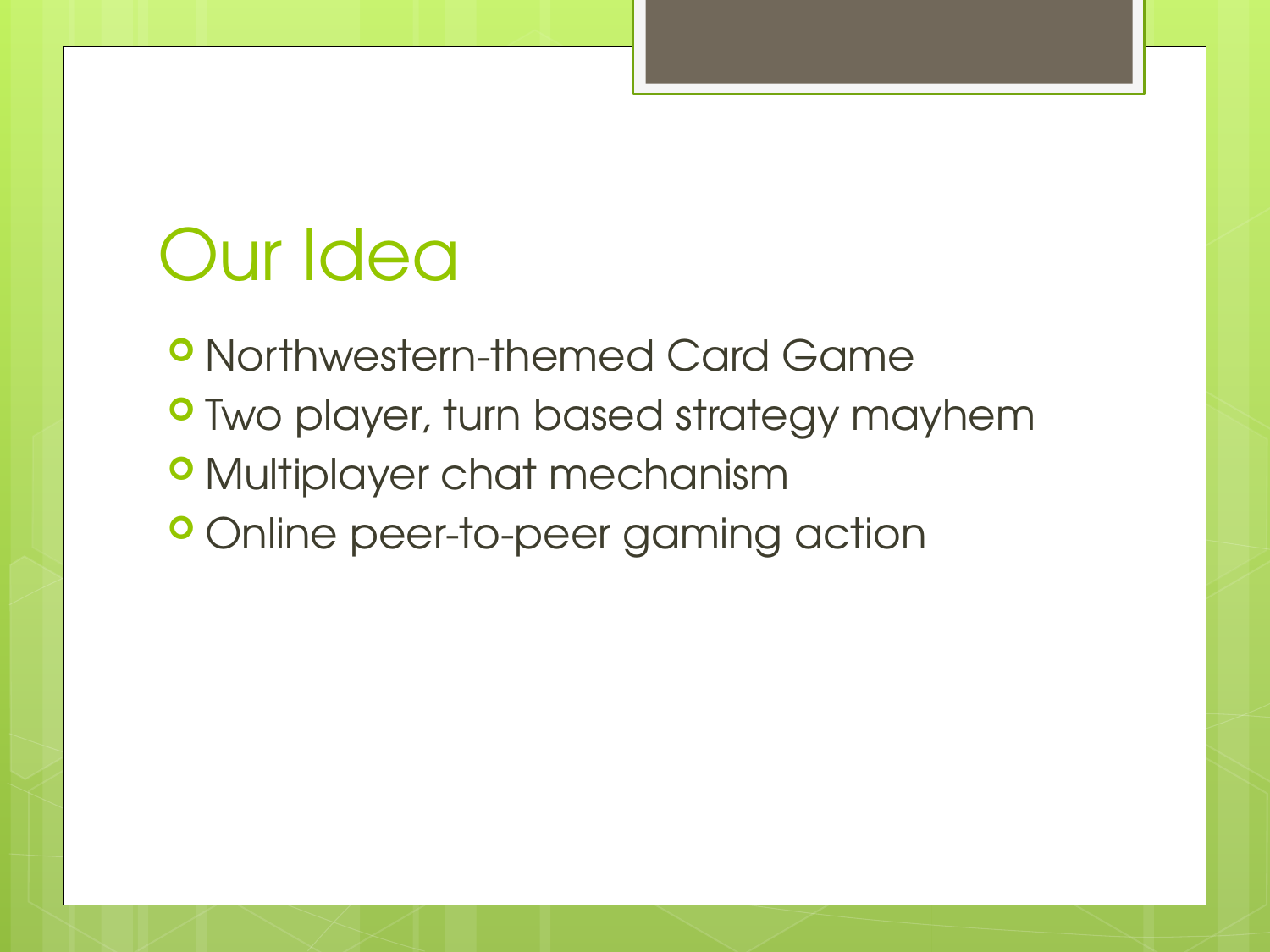

# Our Idea
Northwestern-themed Card Game
Two player, turn based strategy mayhem
Multiplayer chat mechanism
Online peer-to-peer gaming action